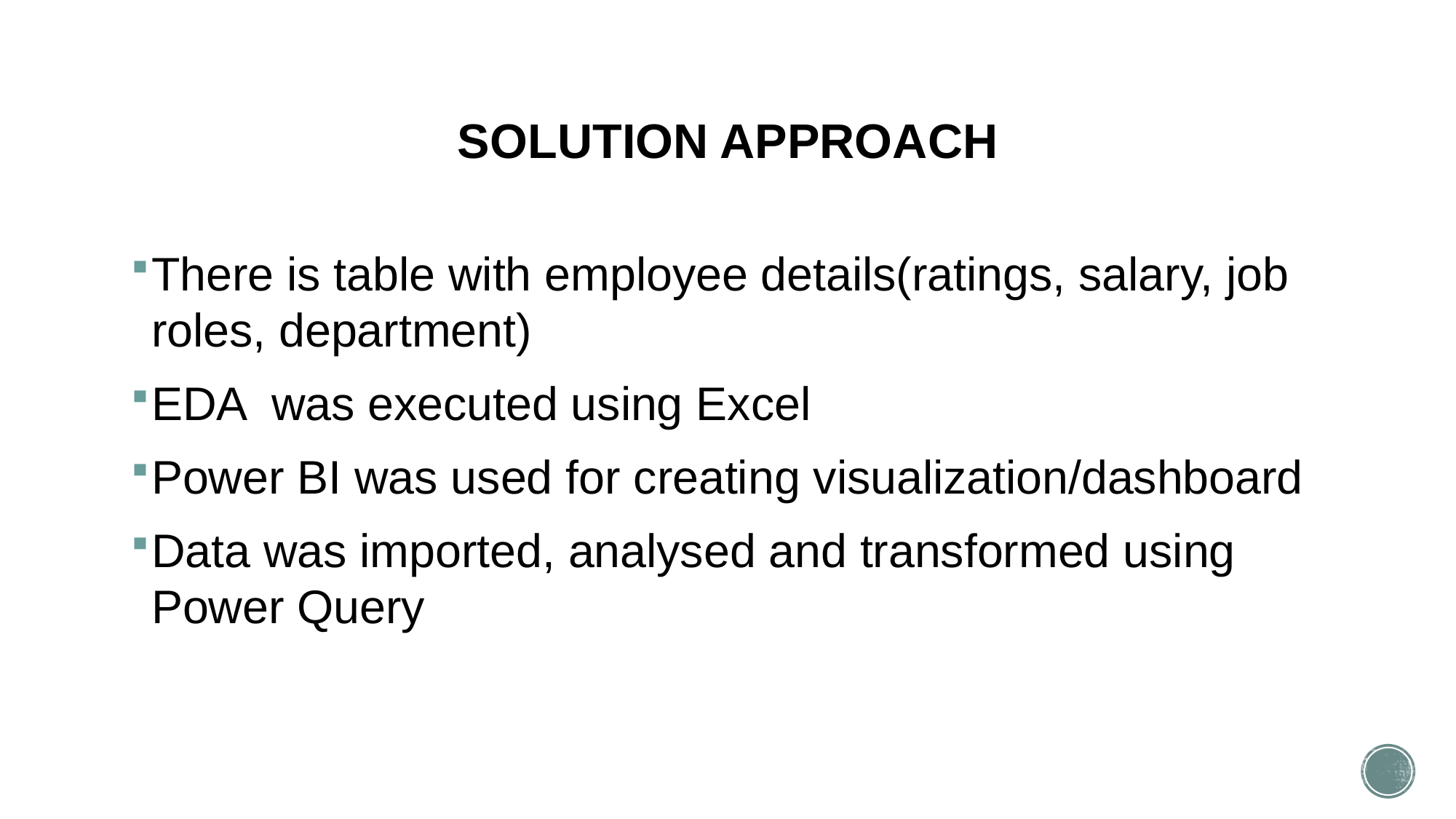

# SOLUTION APPROACH
There is table with employee details(ratings, salary, job roles, department)
EDA  was executed using Excel
Power BI was used for creating visualization/dashboard
Data was imported, analysed and transformed using Power Query